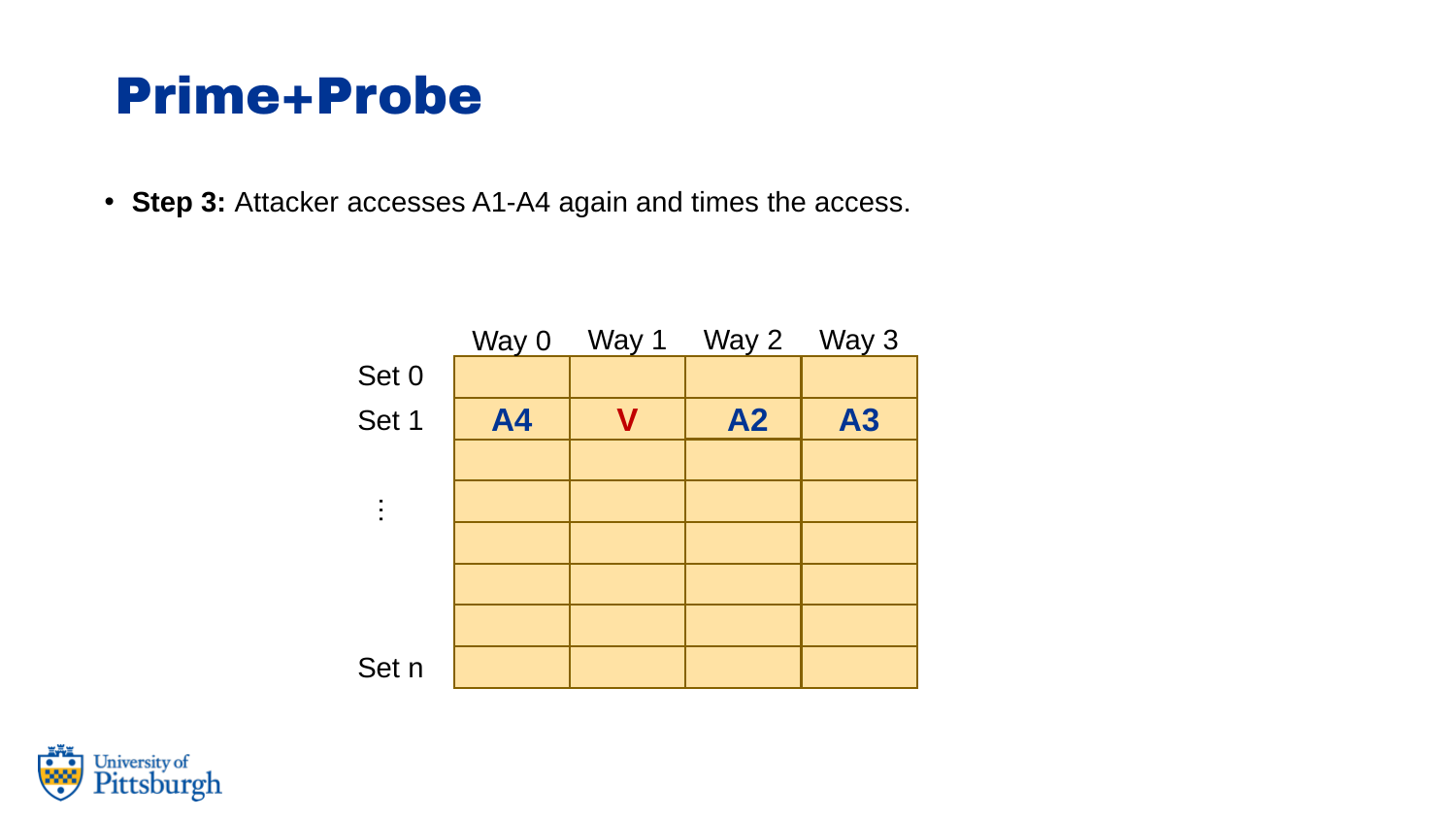

# Prime+Probe

Step 3: Attacker accesses A1-A4 again and times the access.
Way 3
Way 1
Way 2
Way 0
Set 0

Set 1
 A2
V

A4
A3

…

Set n